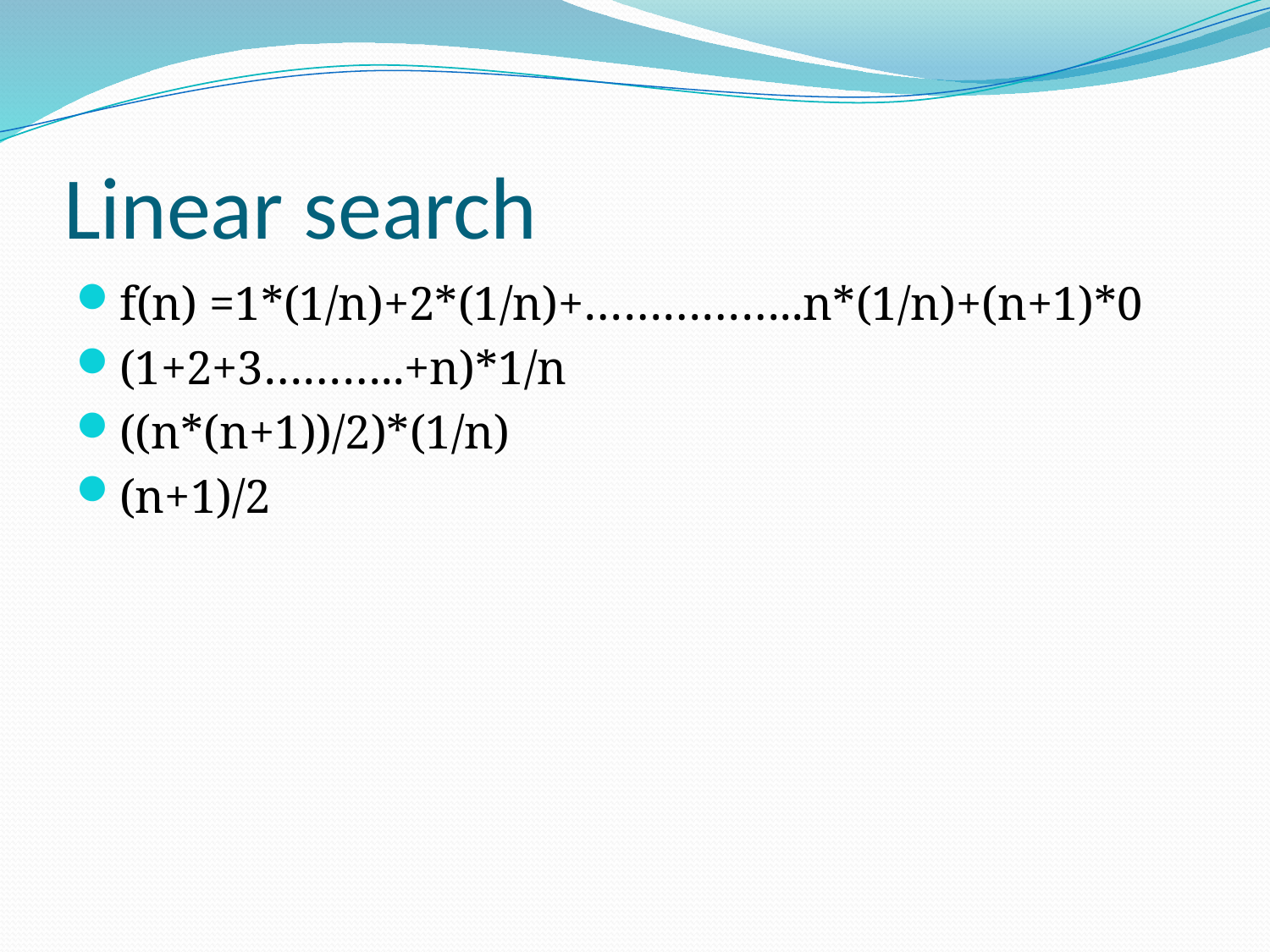

# Linear search
f(n) =1*(1/n)+2*(1/n)+……………..n*(1/n)+(n+1)*0
(1+2+3………..+n)*1/n
((n*(n+1))/2)*(1/n)
(n+1)/2